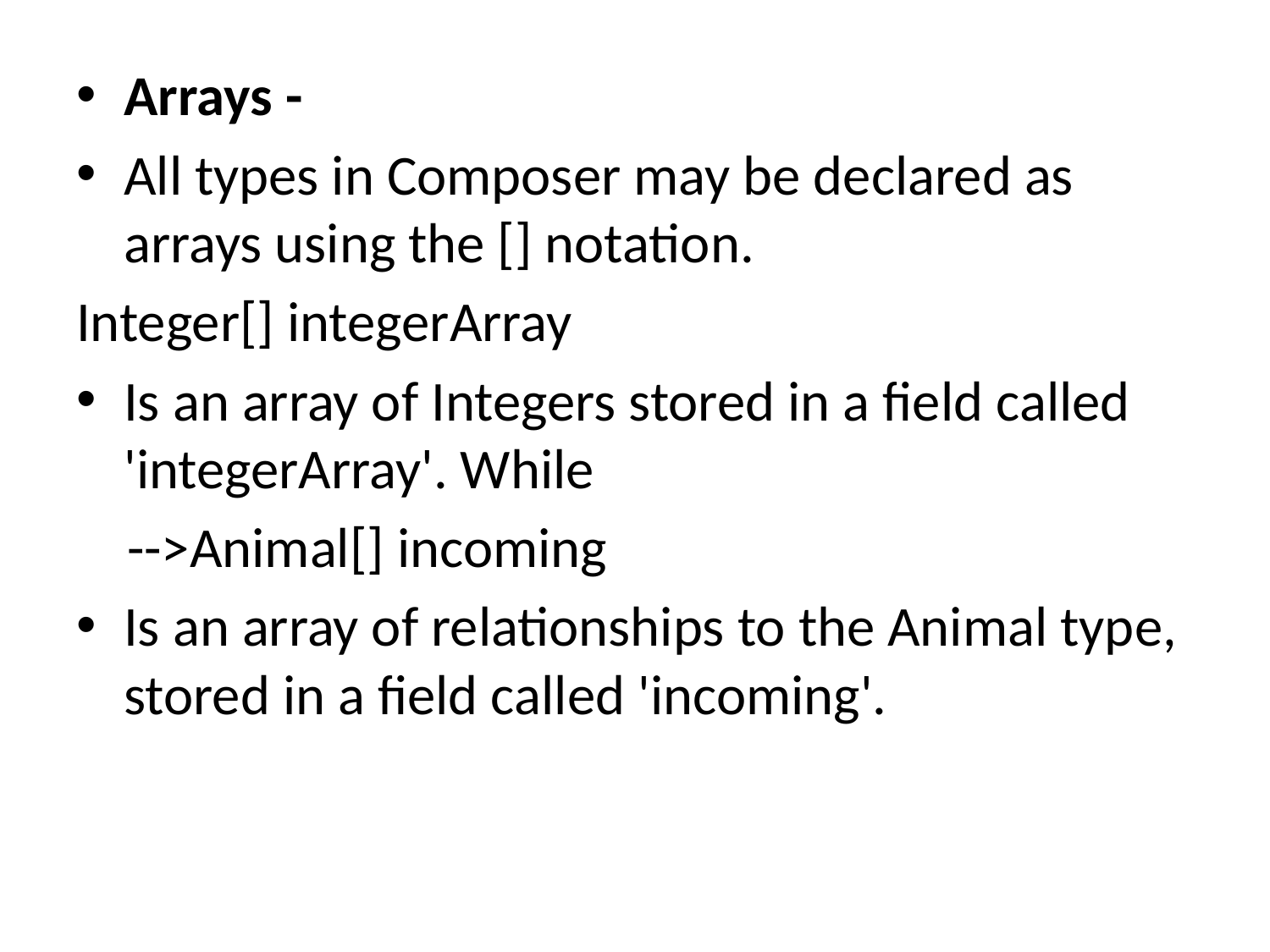

Arrays -
All types in Composer may be declared as arrays using the [] notation.
Integer[] integerArray
Is an array of Integers stored in a field called 'integerArray'. While
    -->Animal[] incoming
Is an array of relationships to the Animal type, stored in a field called 'incoming'.